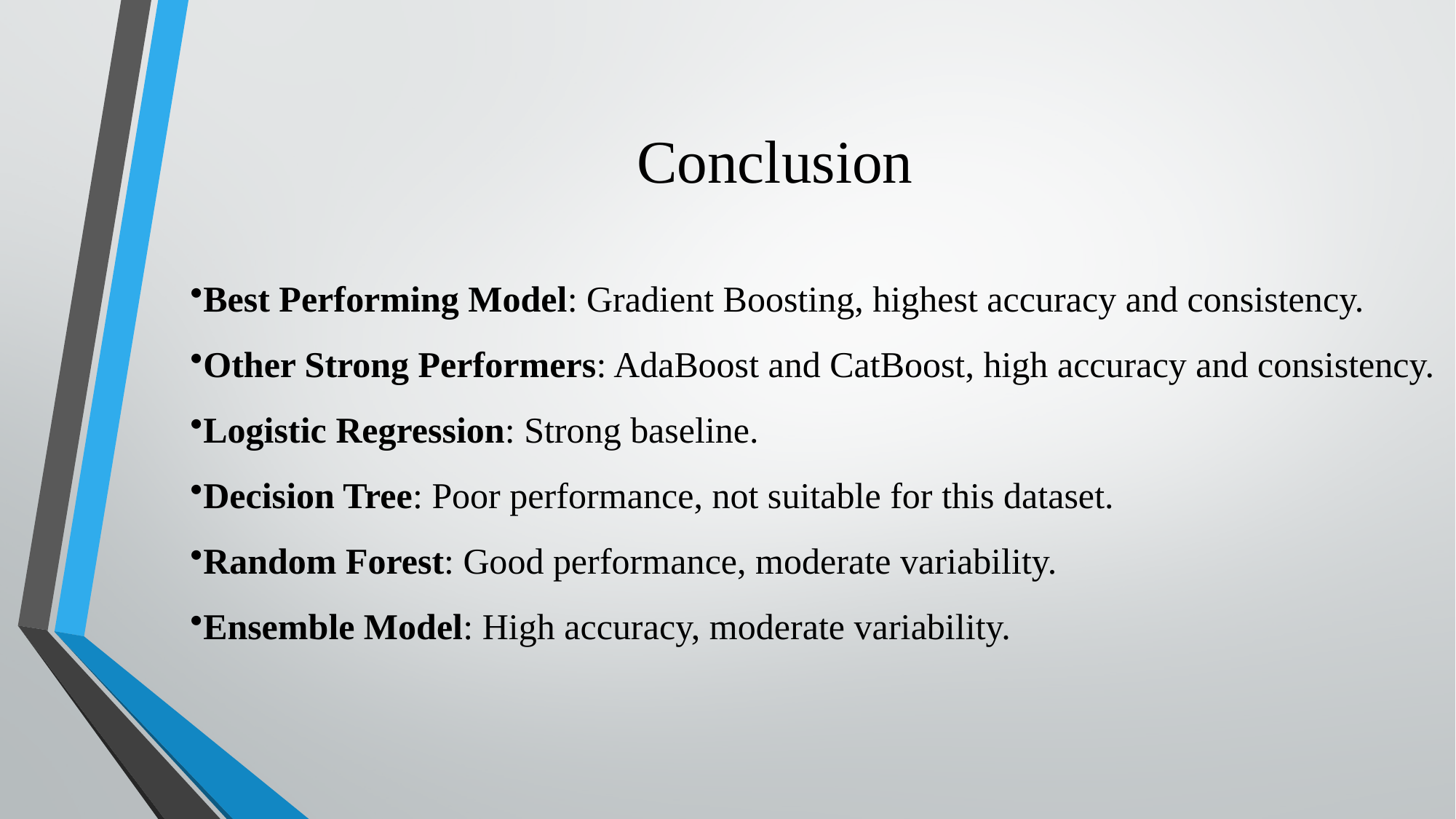

# Conclusion
Best Performing Model: Gradient Boosting, highest accuracy and consistency.
Other Strong Performers: AdaBoost and CatBoost, high accuracy and consistency.
Logistic Regression: Strong baseline.
Decision Tree: Poor performance, not suitable for this dataset.
Random Forest: Good performance, moderate variability.
Ensemble Model: High accuracy, moderate variability.